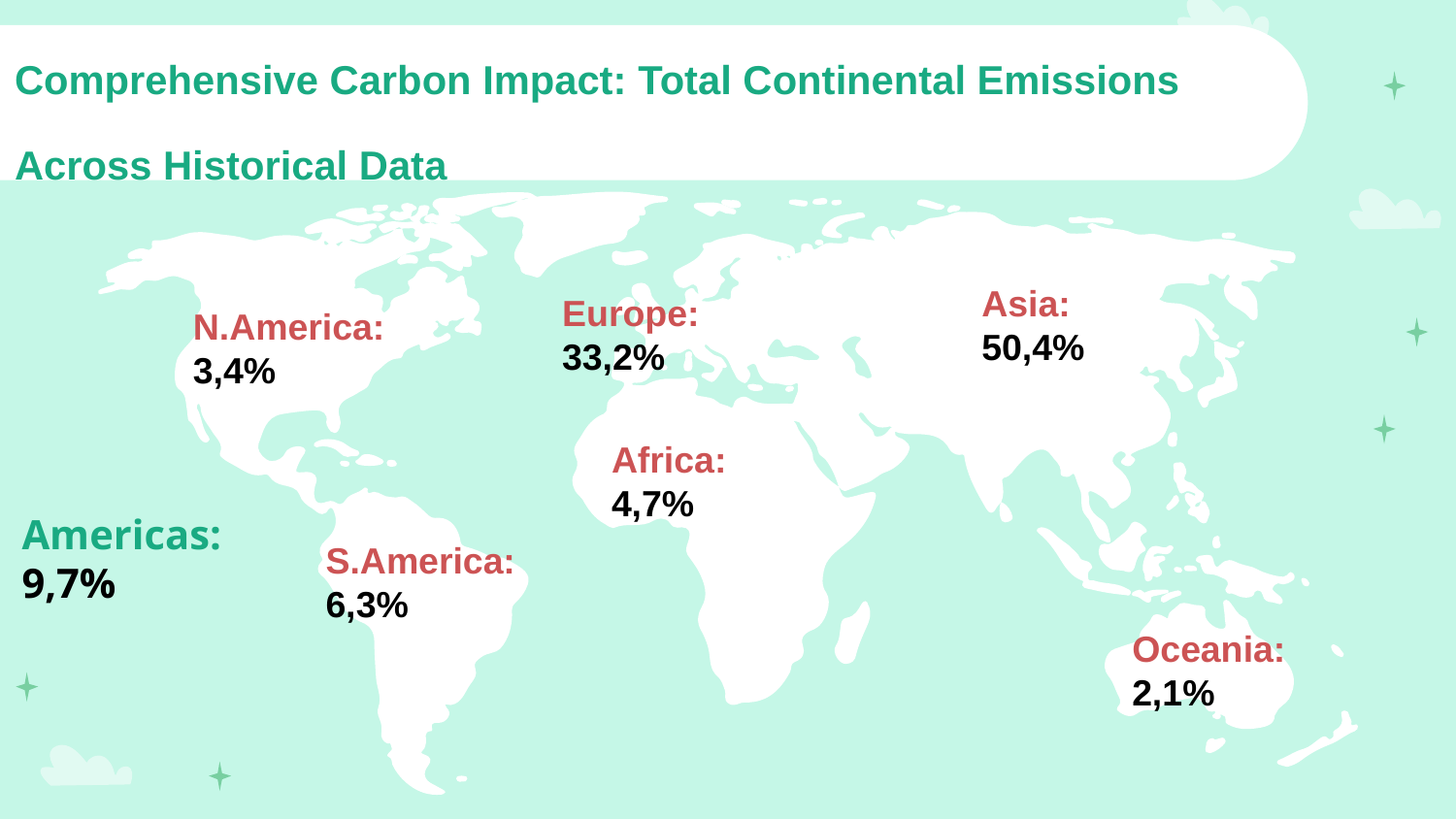

# Comprehensive Carbon Impact: Total Continental Emissions Across Historical Data

Asia:
50,4%
Europe:
33,2%
N.America:
3,4%
Africa:
4,7%
Americas: 9,7%
S.America:
6,3%
Oceania:
2,1%